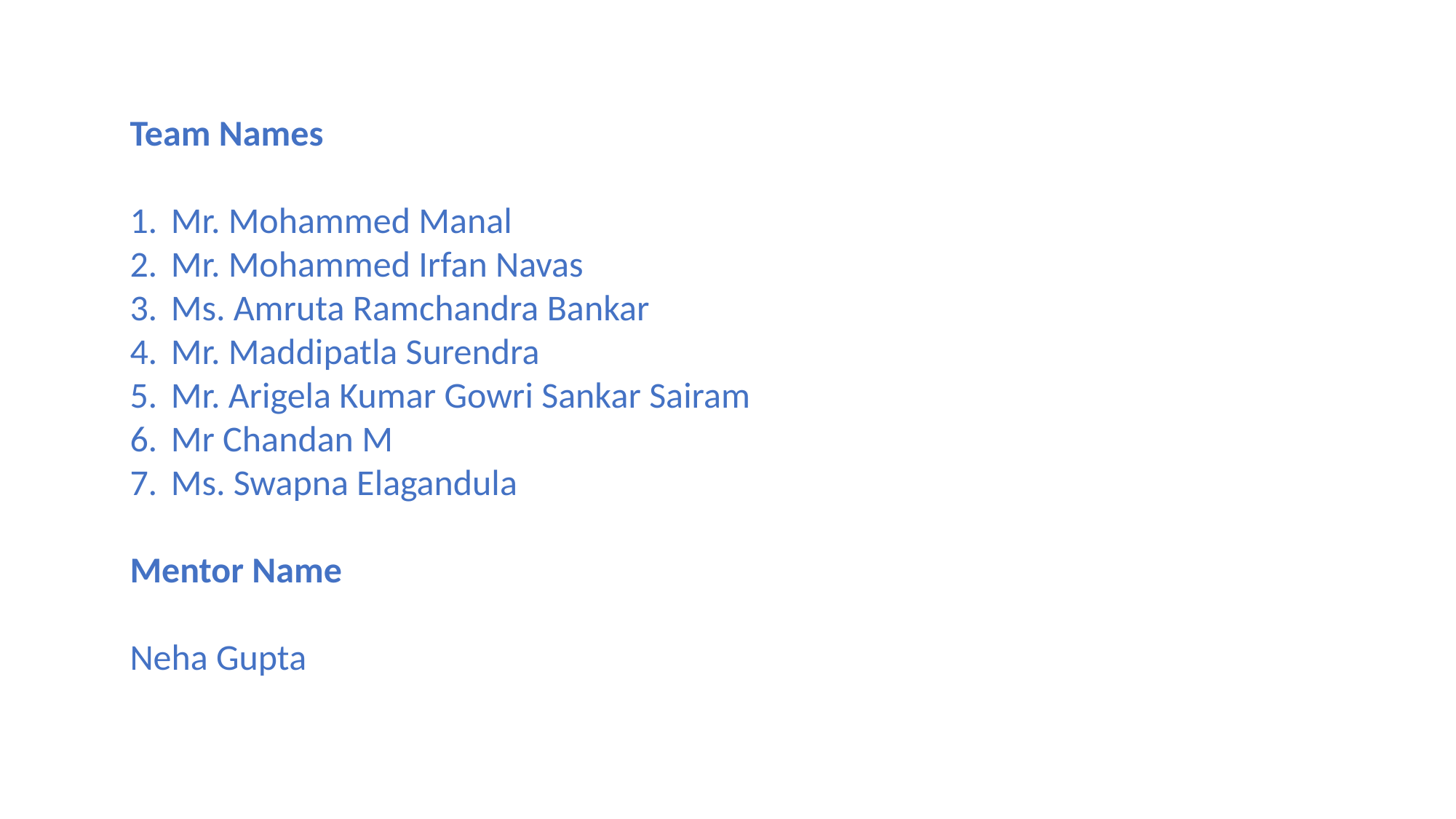

Team Names

Mr. Mohammed Manal
Mr. Mohammed Irfan Navas
Ms. Amruta Ramchandra Bankar
Mr. Maddipatla Surendra
Mr. Arigela Kumar Gowri Sankar Sairam
Mr Chandan M
Ms. Swapna Elagandula

Mentor Name

Neha Gupta